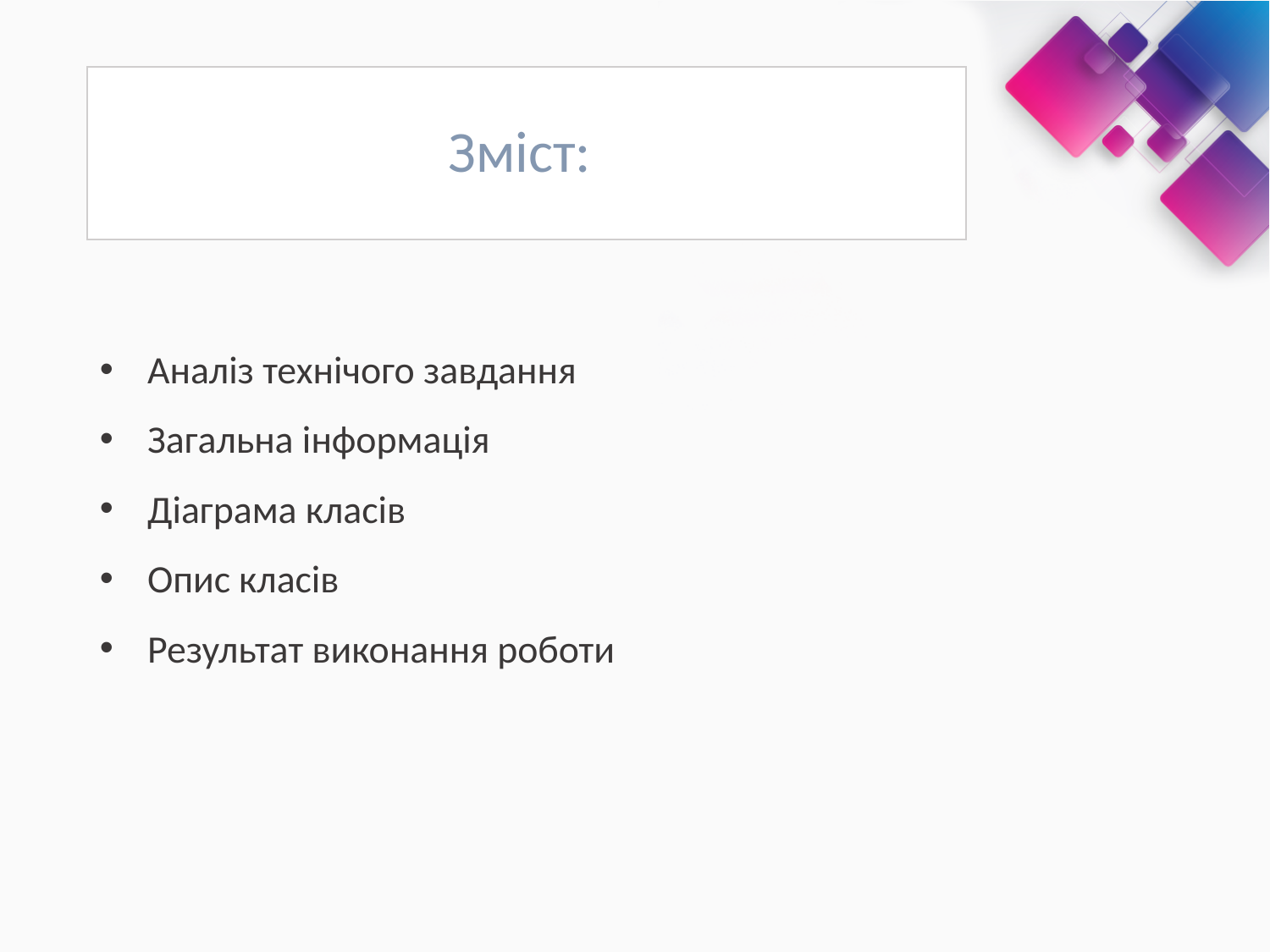

# Зміст:
Аналіз технічого завдання
Загальна інформація
Діаграма класів
Опис класів
Результат виконання роботи